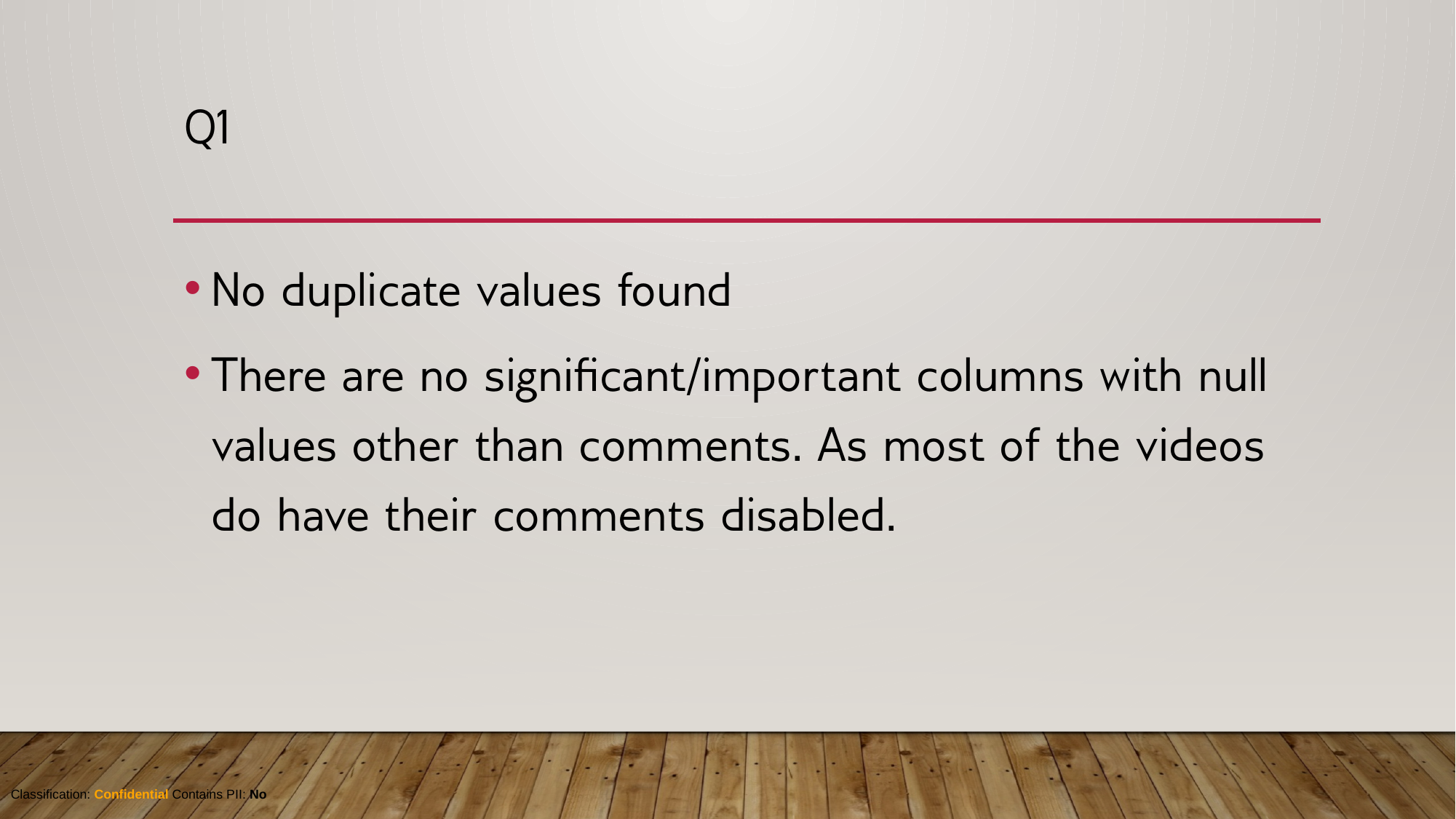

# Q1
No duplicate values found
There are no significant/important columns with null values other than comments. As most of the videos do have their comments disabled.